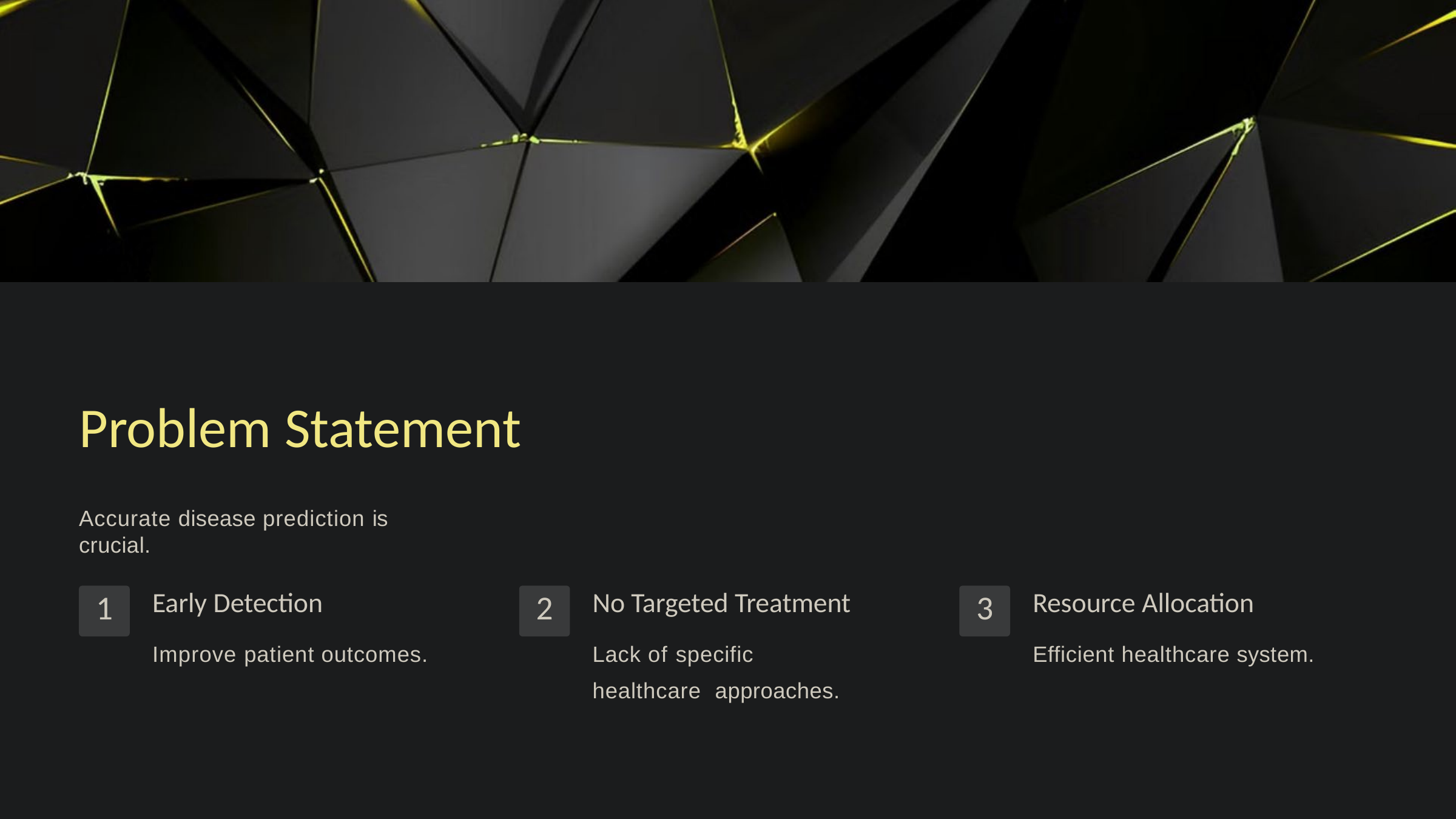

Problem Statement
Accurate disease prediction is crucial.
Early Detection
Improve patient outcomes.
No Targeted Treatment
Lack of specific healthcare  approaches.
Resource Allocation
Efficient healthcare system.
1
2
3